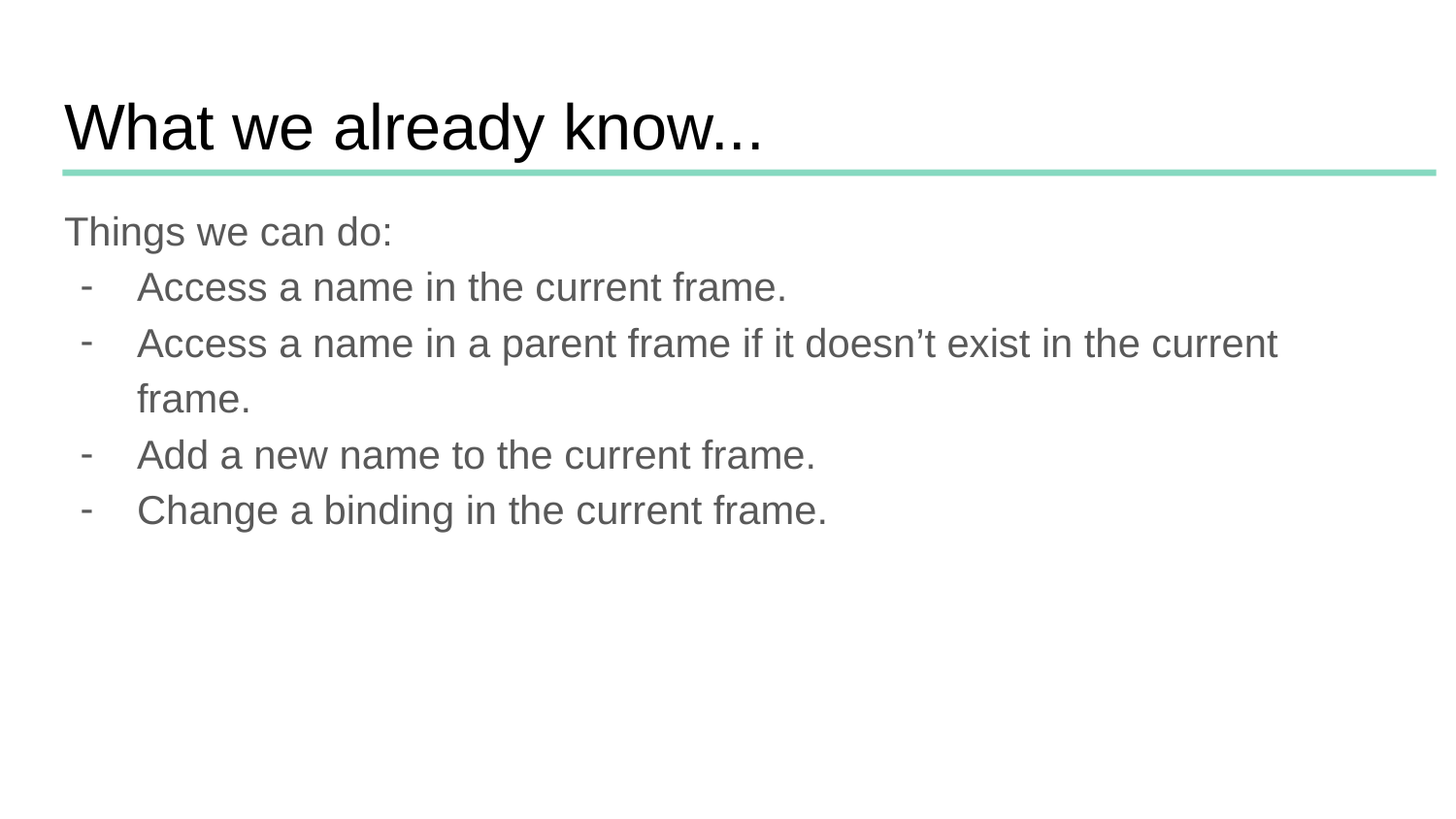

# What we already know...
Things we can do:
Access a name in the current frame.
Access a name in a parent frame if it doesn’t exist in the current frame.
Add a new name to the current frame.
Change a binding in the current frame.